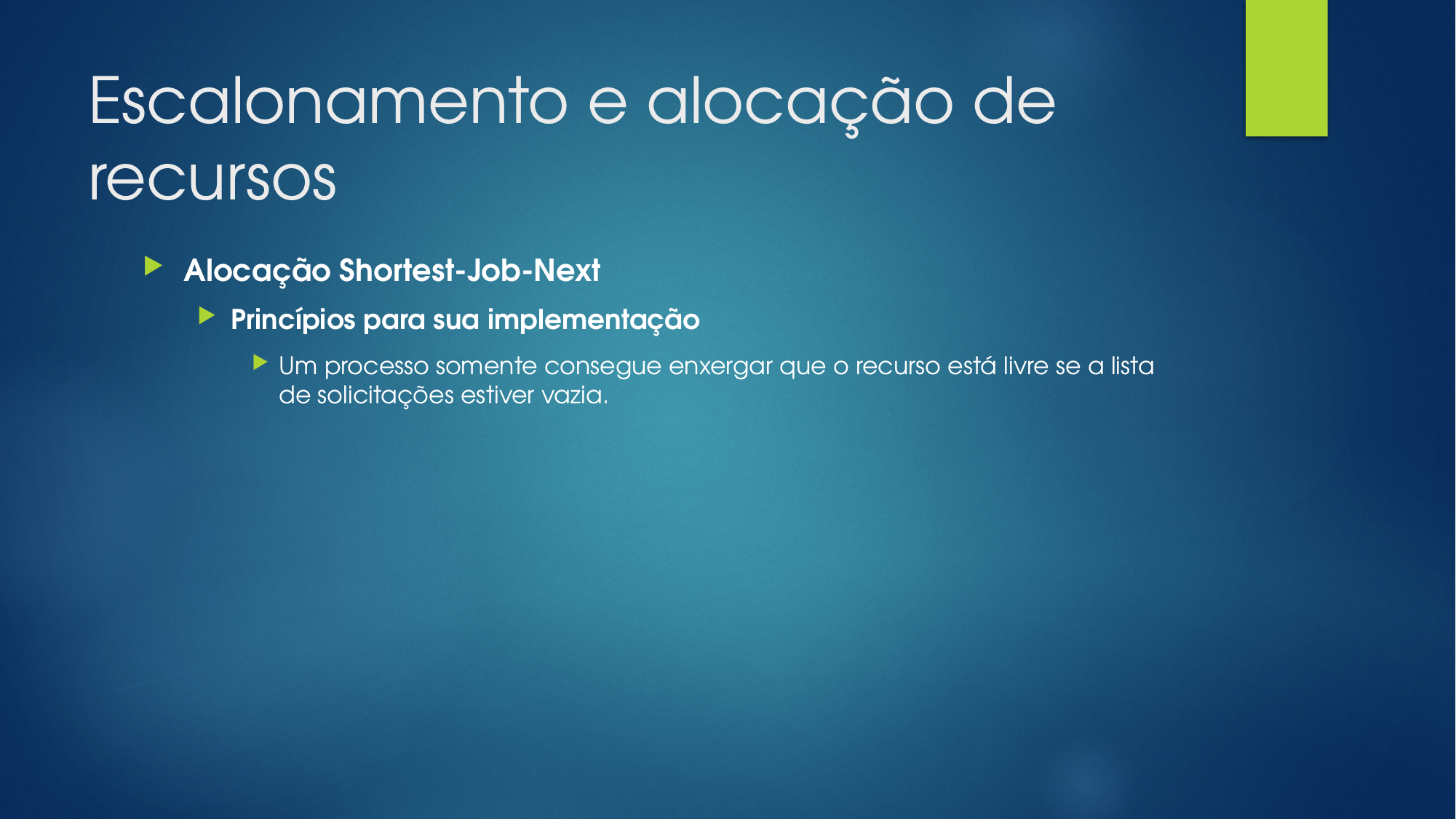

# Escalonamento e alocação de recursos
Alocação Shortest-Job-Next
Princípios para sua implementação
Um processo somente consegue enxergar que o recurso está livre se a lista de solicitações estiver vazia.